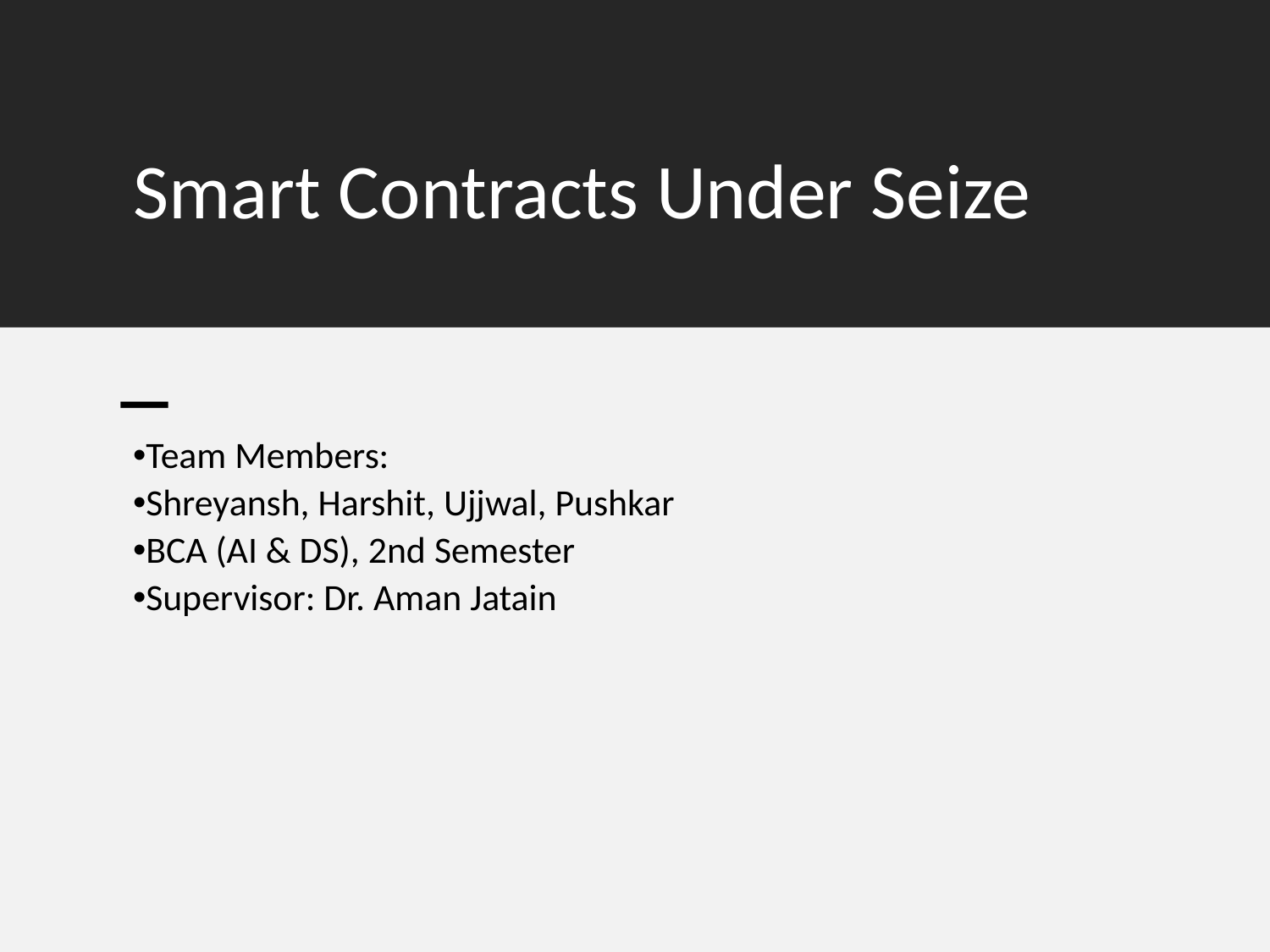

# Smart Contracts Under Seize

Team Members:
Shreyansh, Harshit, Ujjwal, Pushkar
BCA (AI & DS), 2nd Semester
Supervisor: Dr. Aman Jatain